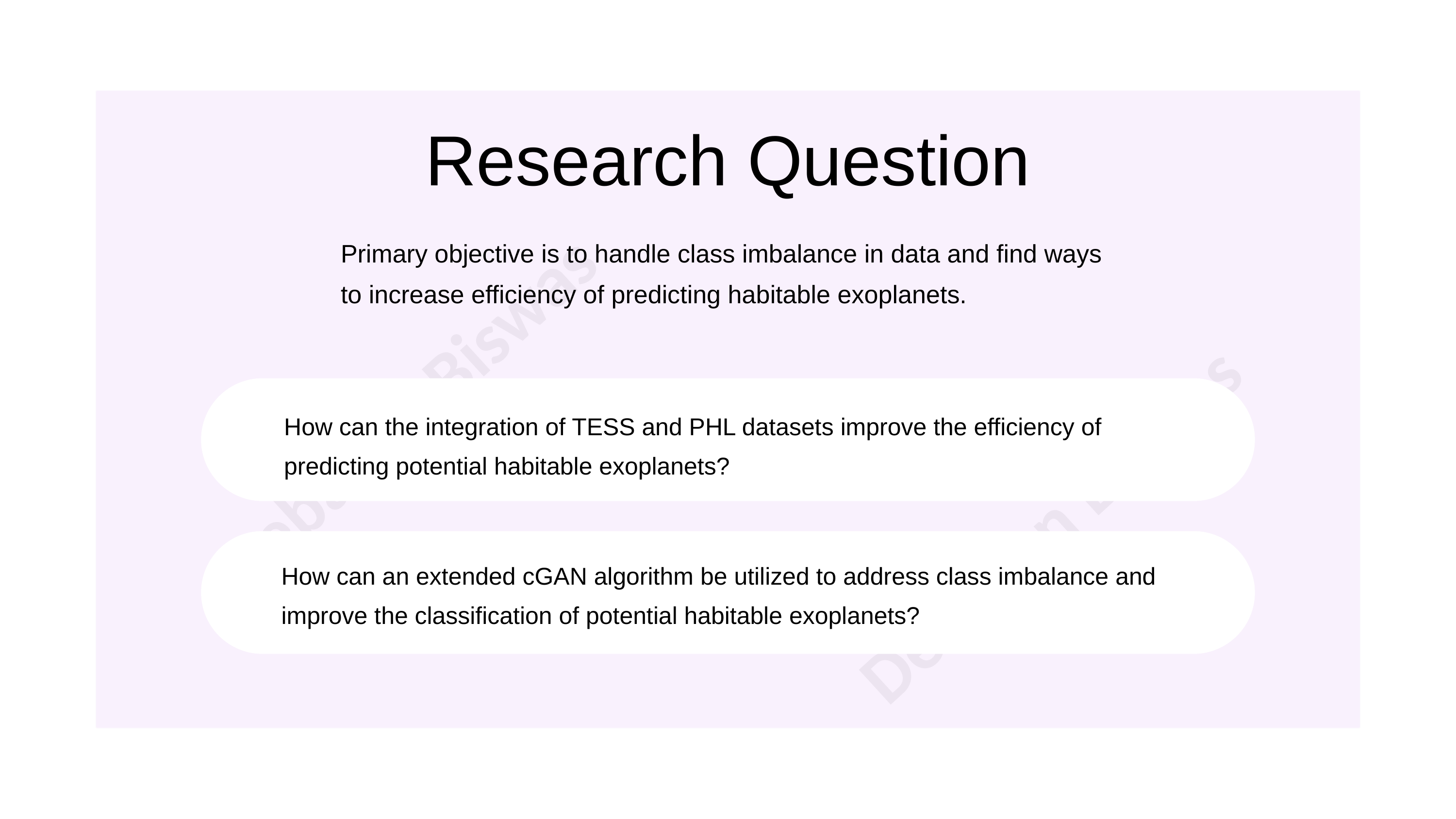

Research Question
Primary objective is to handle class imbalance in data and find ways to increase efficiency of predicting habitable exoplanets.

How can the integration of TESS and PHL datasets improve the efficiency of
predicting potential habitable exoplanets?

How can an extended cGAN algorithm be utilized to address class imbalance and improve the classification of potential habitable exoplanets?